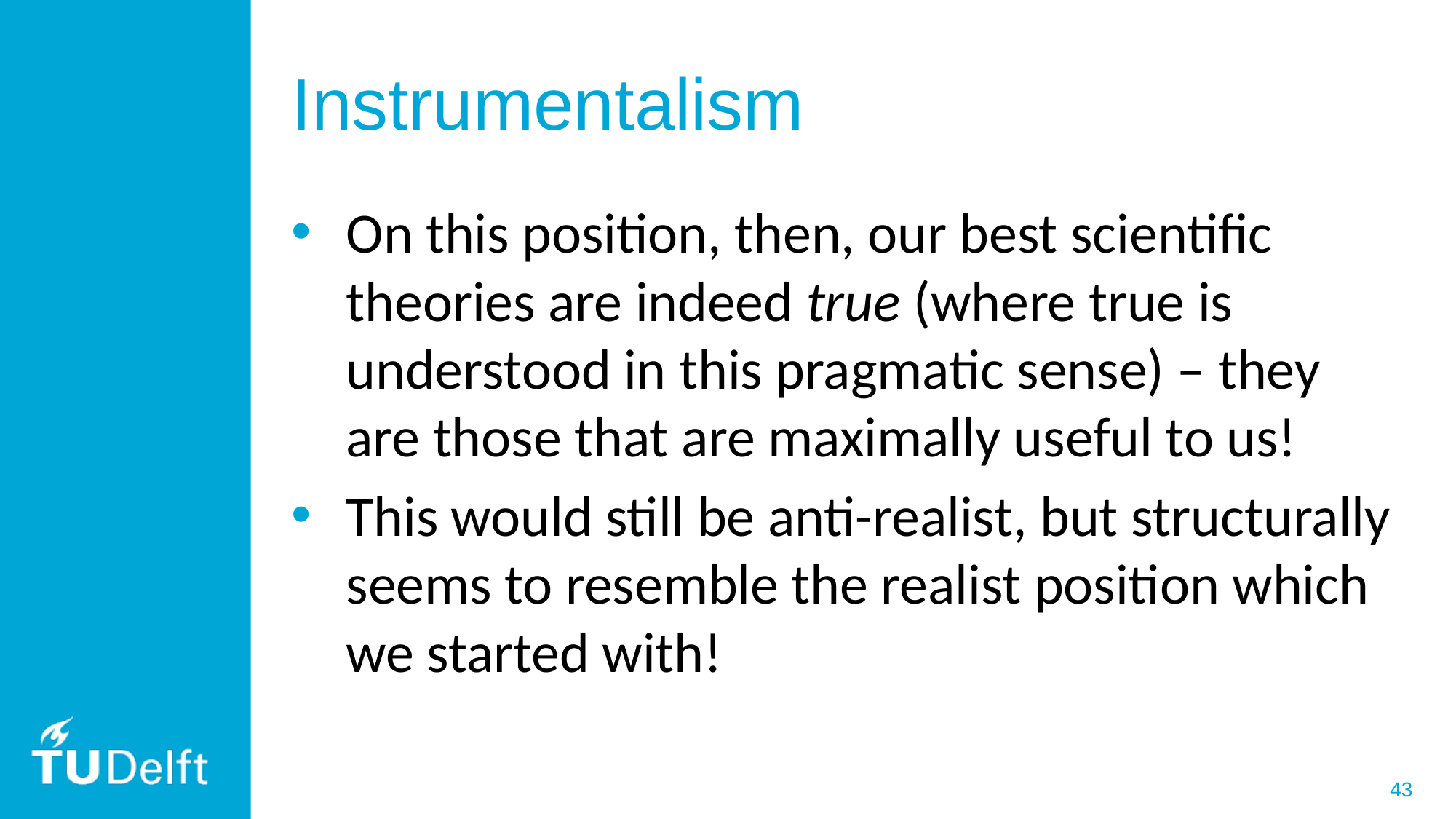

# Instrumentalism
On this position, then, our best scientific theories are indeed true (where true is understood in this pragmatic sense) – they are those that are maximally useful to us!
This would still be anti-realist, but structurally seems to resemble the realist position which we started with!